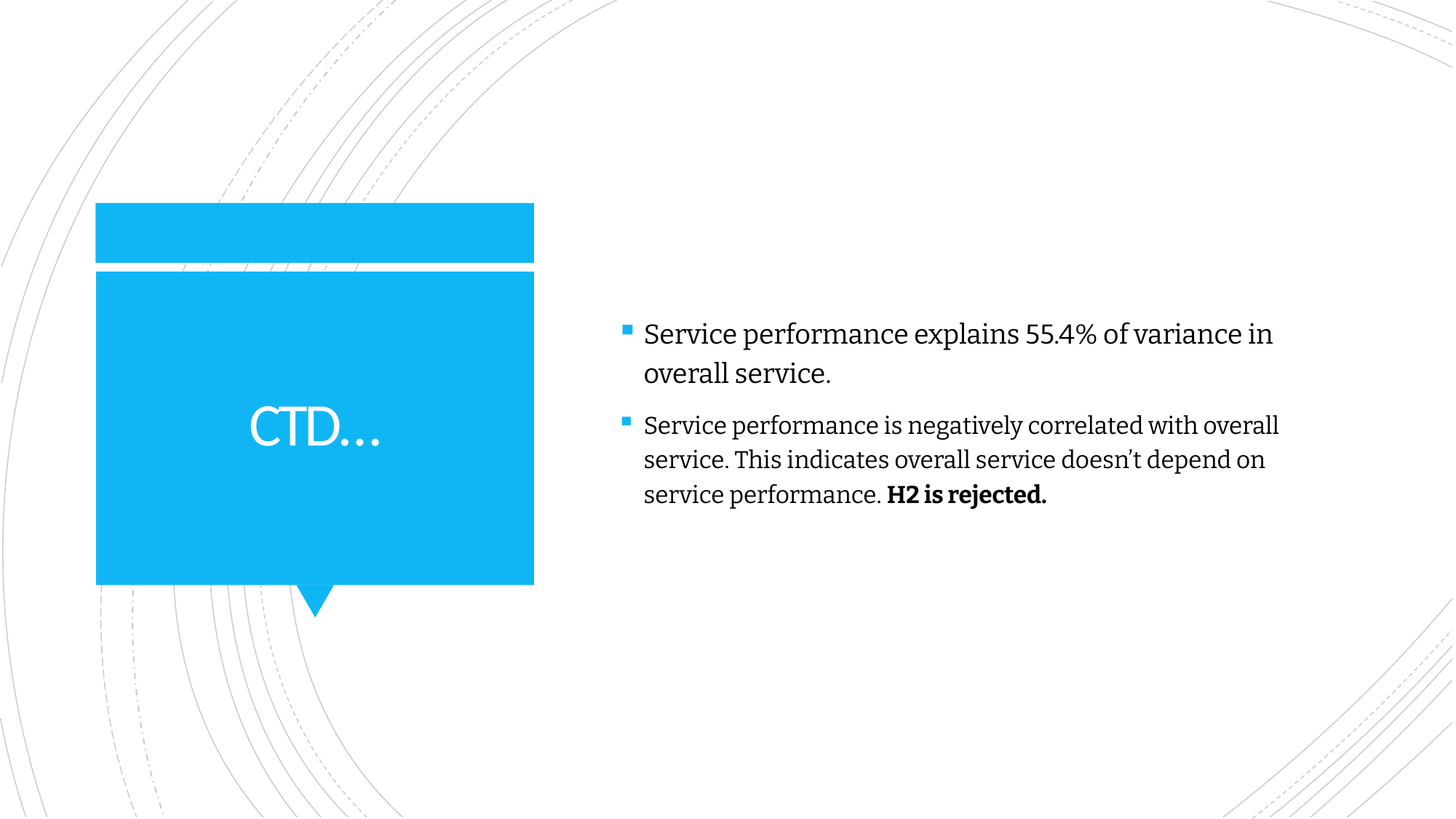

Service performance explains 55.4% of variance in overall service.
Service performance is negatively correlated with overall service. This indicates overall service doesn’t depend on
service performance. H2 is rejected.
# CTD…